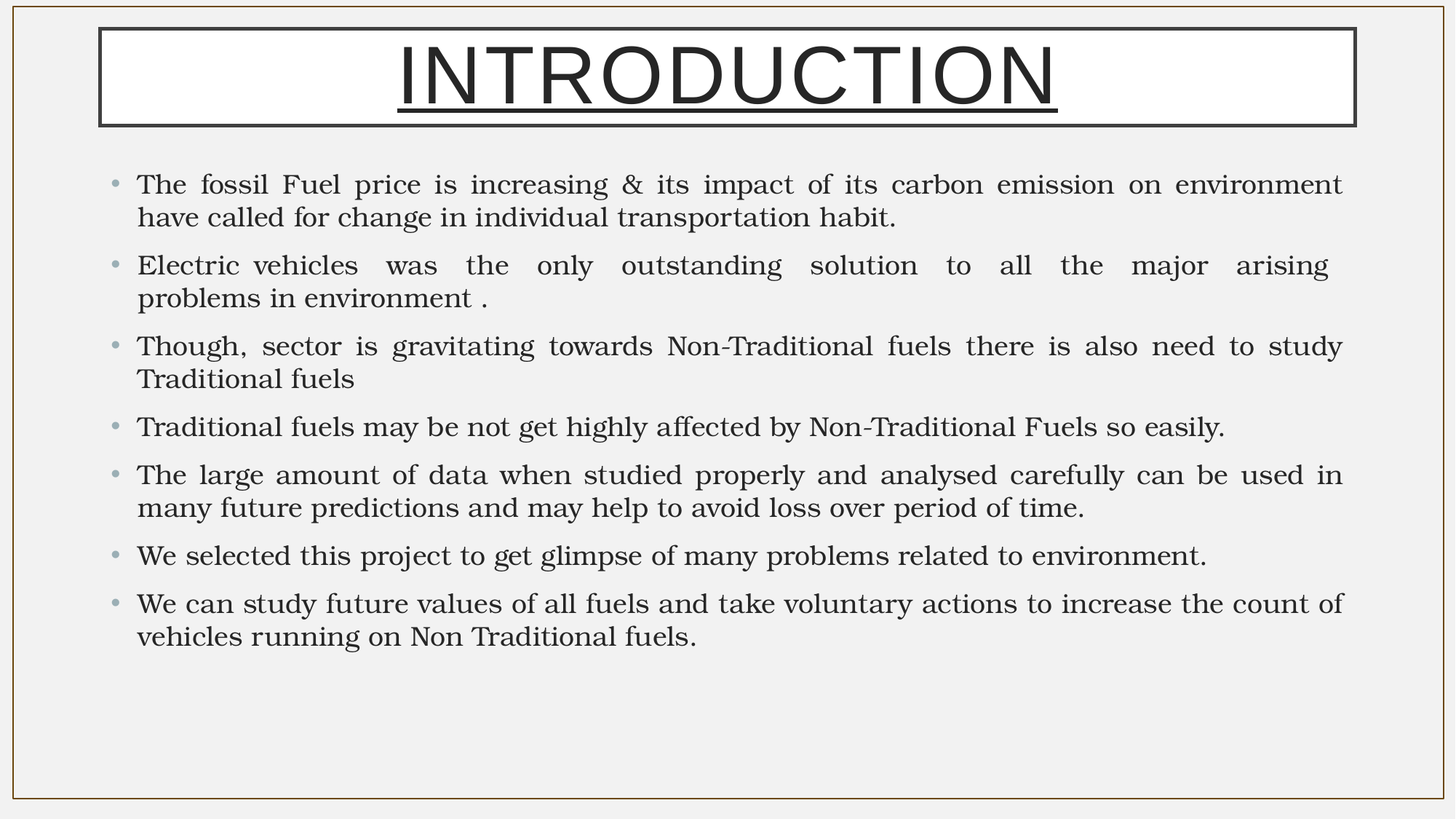

# INTRODUCTION
The fossil Fuel price is increasing & its impact of its carbon emission on environment have called for change in individual transportation habit.
Electric vehicles  was  the  only  outstanding  solution  to  all  the  major  arising  problems in environment .
Though, sector is gravitating towards Non-Traditional fuels there is also need to study Traditional fuels
Traditional fuels may be not get highly affected by Non-Traditional Fuels so easily.
The large amount of data when studied properly and analysed carefully can be used in many future predictions and may help to avoid loss over period of time.
We selected this project to get glimpse of many problems related to environment.
We can study future values of all fuels and take voluntary actions to increase the count of vehicles running on Non Traditional fuels.